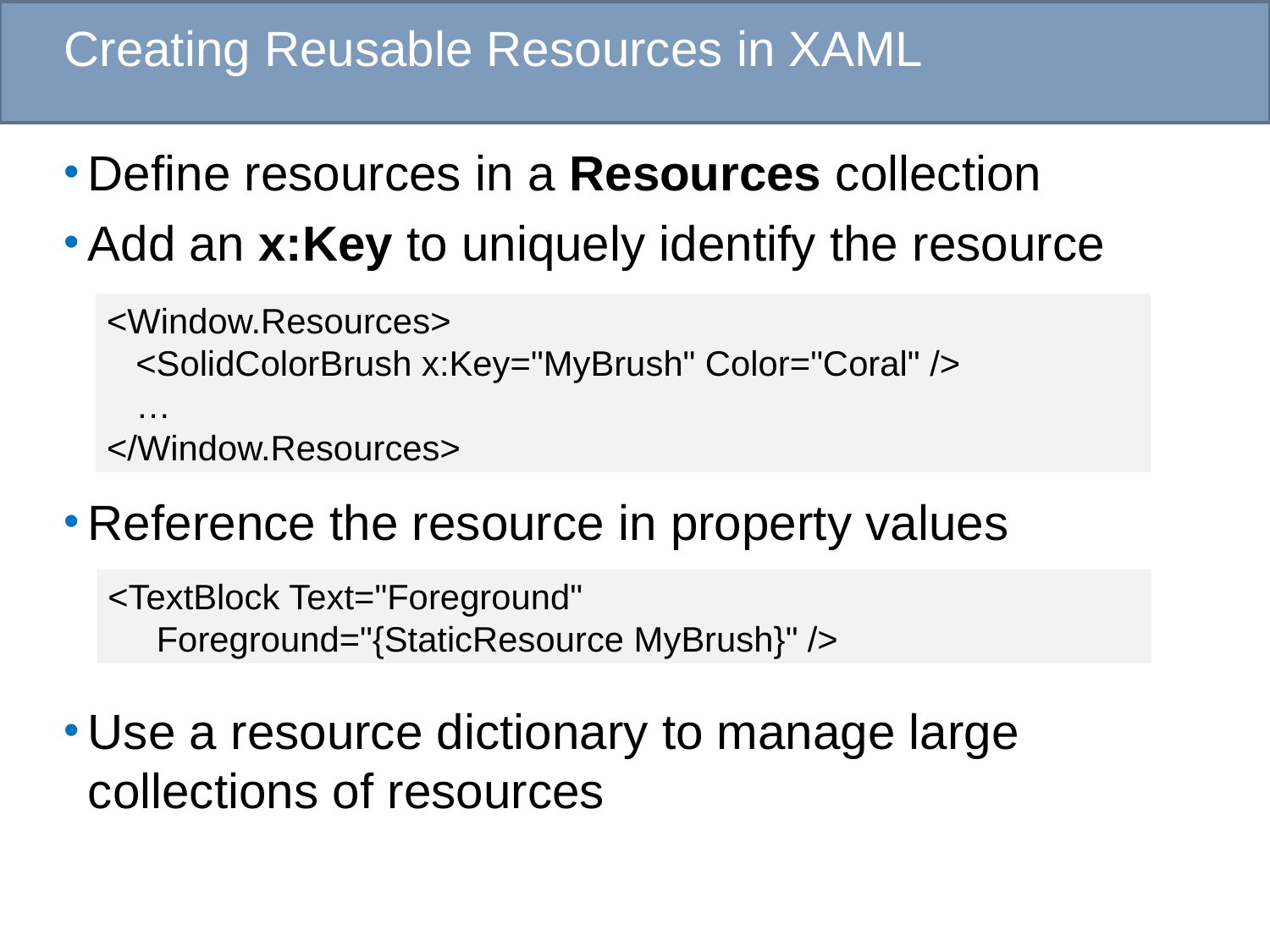

# Creating Reusable Resources in XAML
Define resources in a Resources collection
Add an x:Key to uniquely identify the resource

Reference the resource in property values

Use a resource dictionary to manage large collections of resources
<Window.Resources>
   <SolidColorBrush x:Key="MyBrush" Color="Coral" />
   …
</Window.Resources>
<TextBlock Text="Foreground"
     Foreground="{StaticResource MyBrush}" />